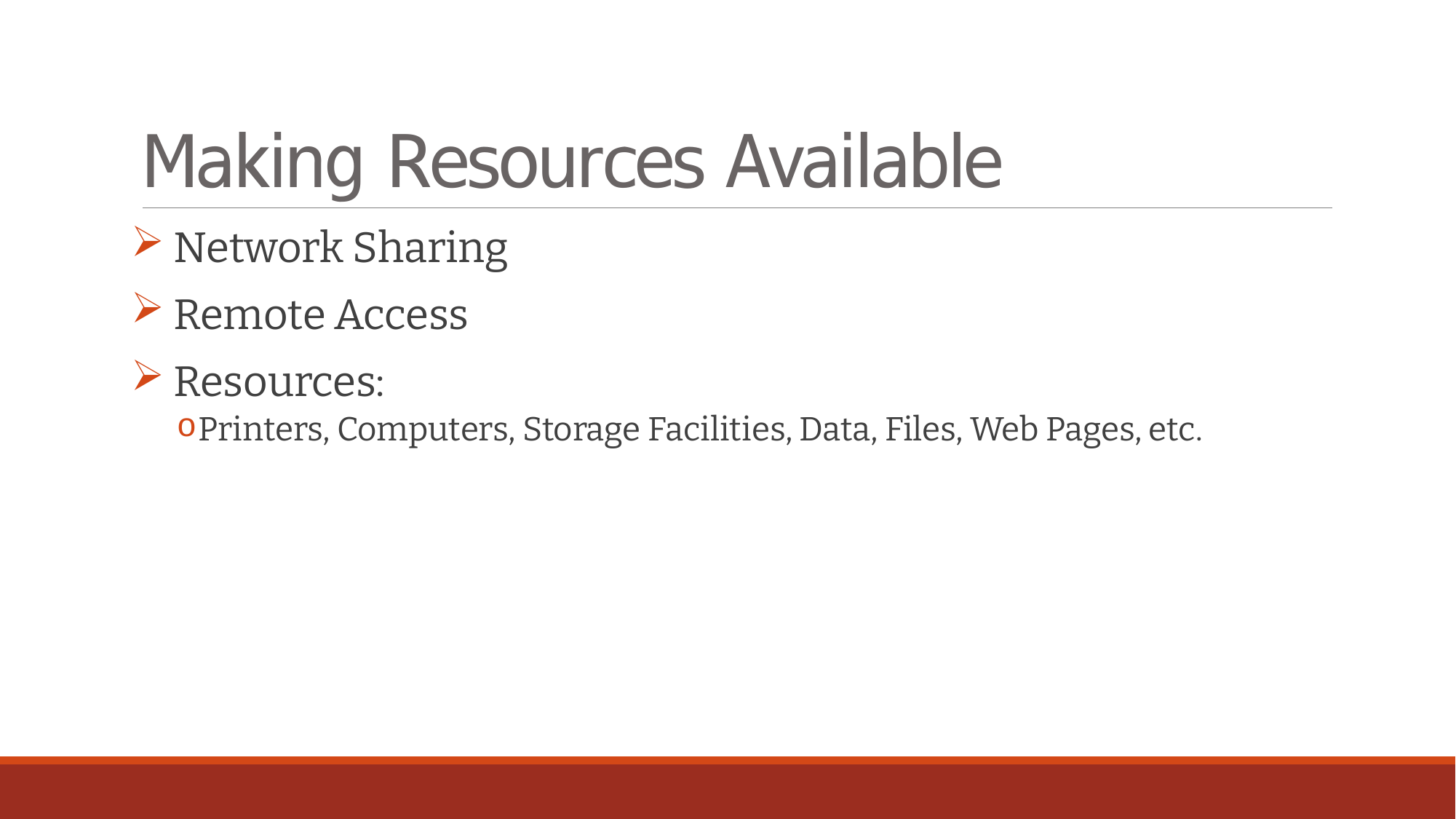

# Making Resources Available
 Network Sharing
 Remote Access
 Resources:
Printers, Computers, Storage Facilities, Data, Files, Web Pages, etc.